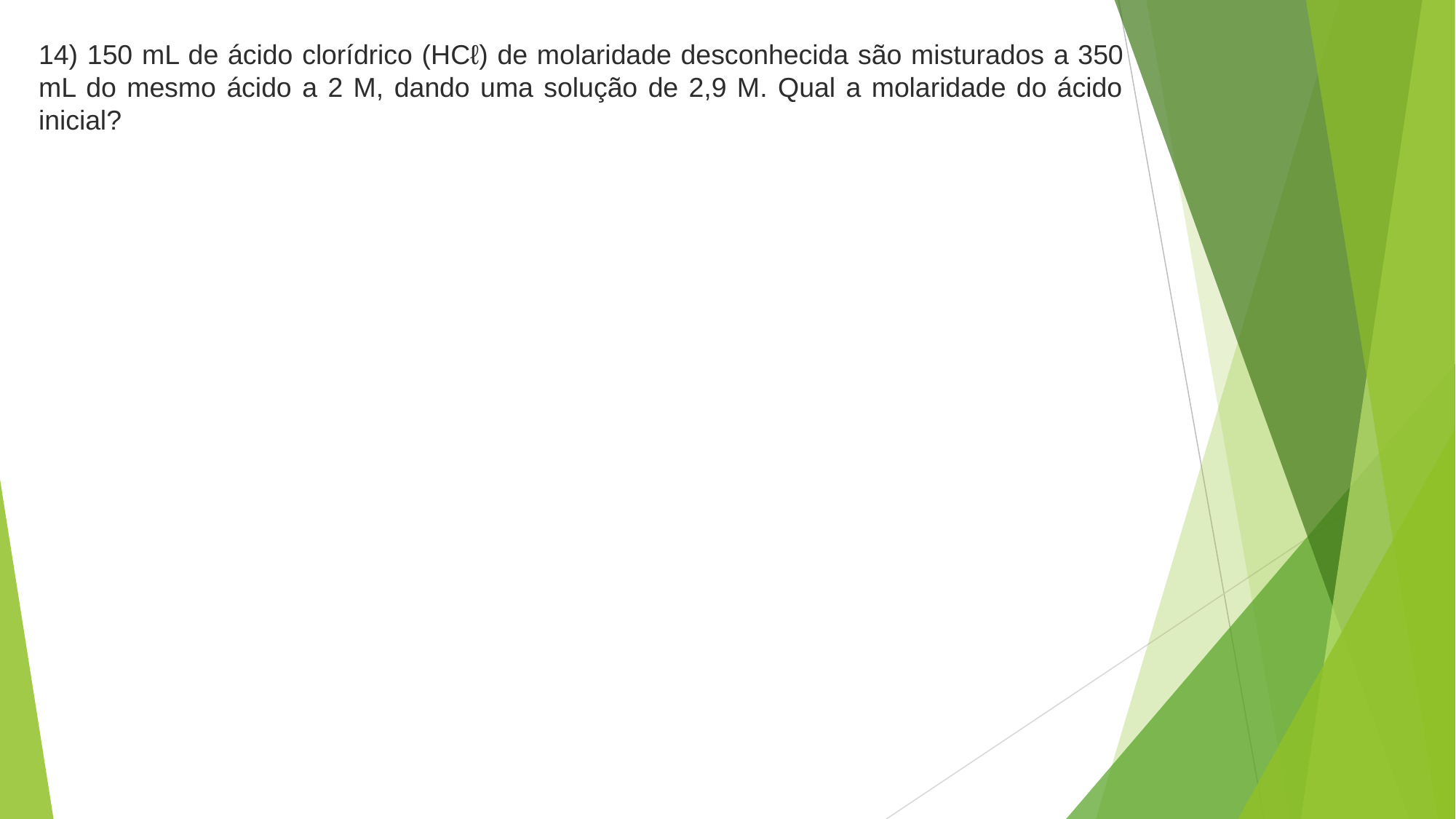

14) 150 mL de ácido clorídrico (HCℓ) de molaridade desconhecida são misturados a 350  mL do mesmo ácido a 2 M, dando uma solução de 2,9 M. Qual a molaridade do ácido  inicial?